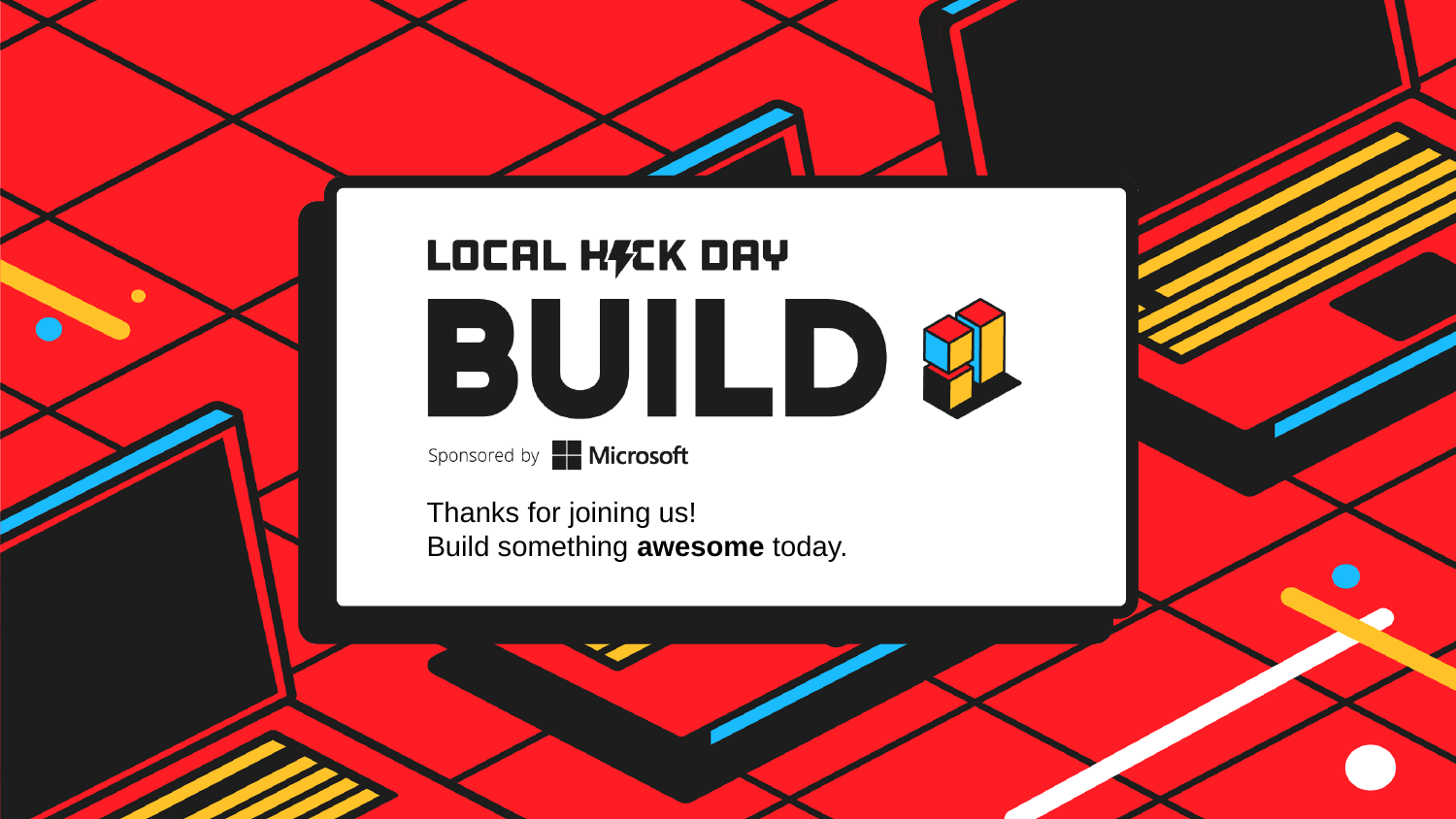

Thanks for joining us!
Build something awesome today.